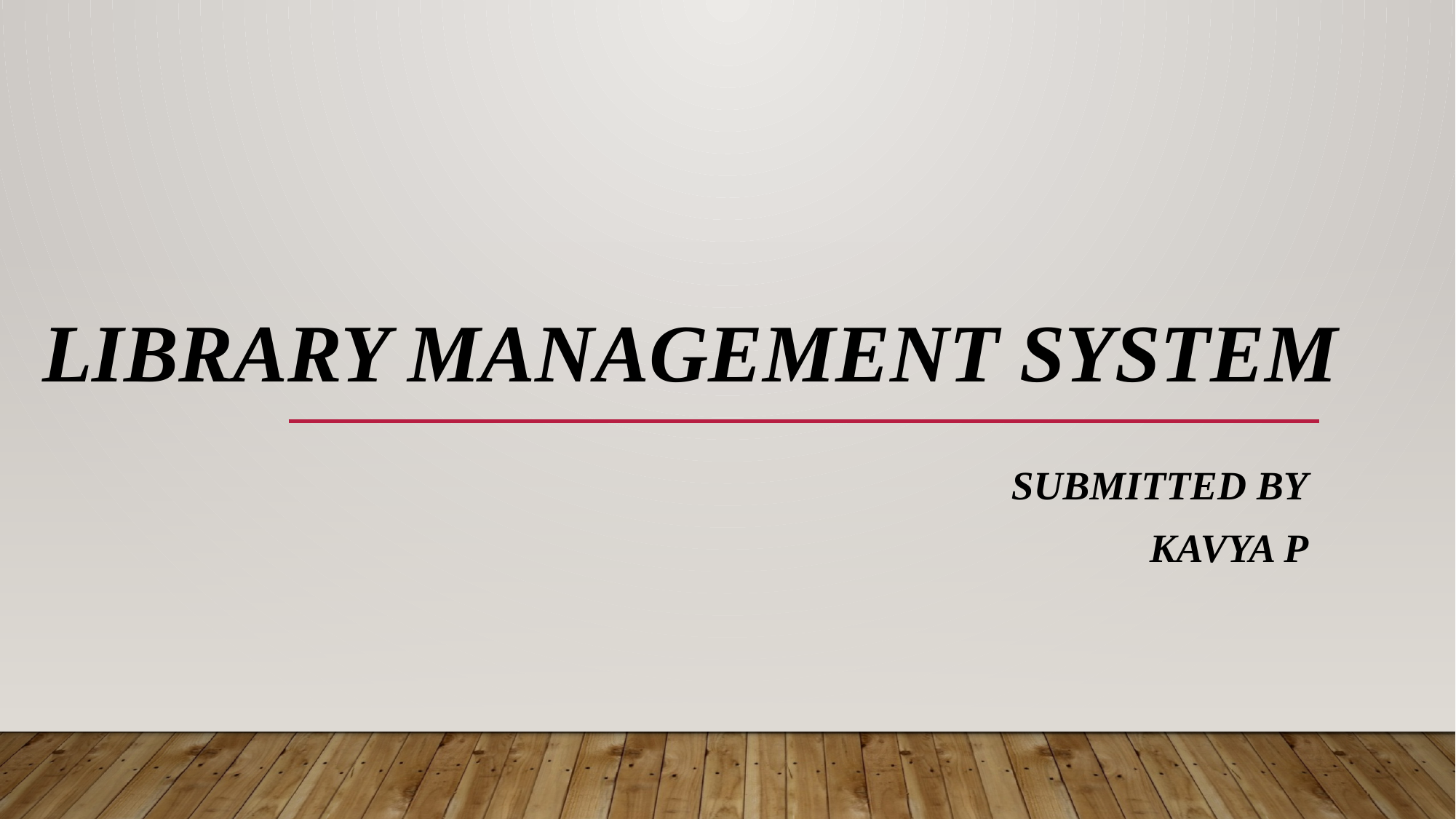

# Library Management System

Submitted By
KAvya P